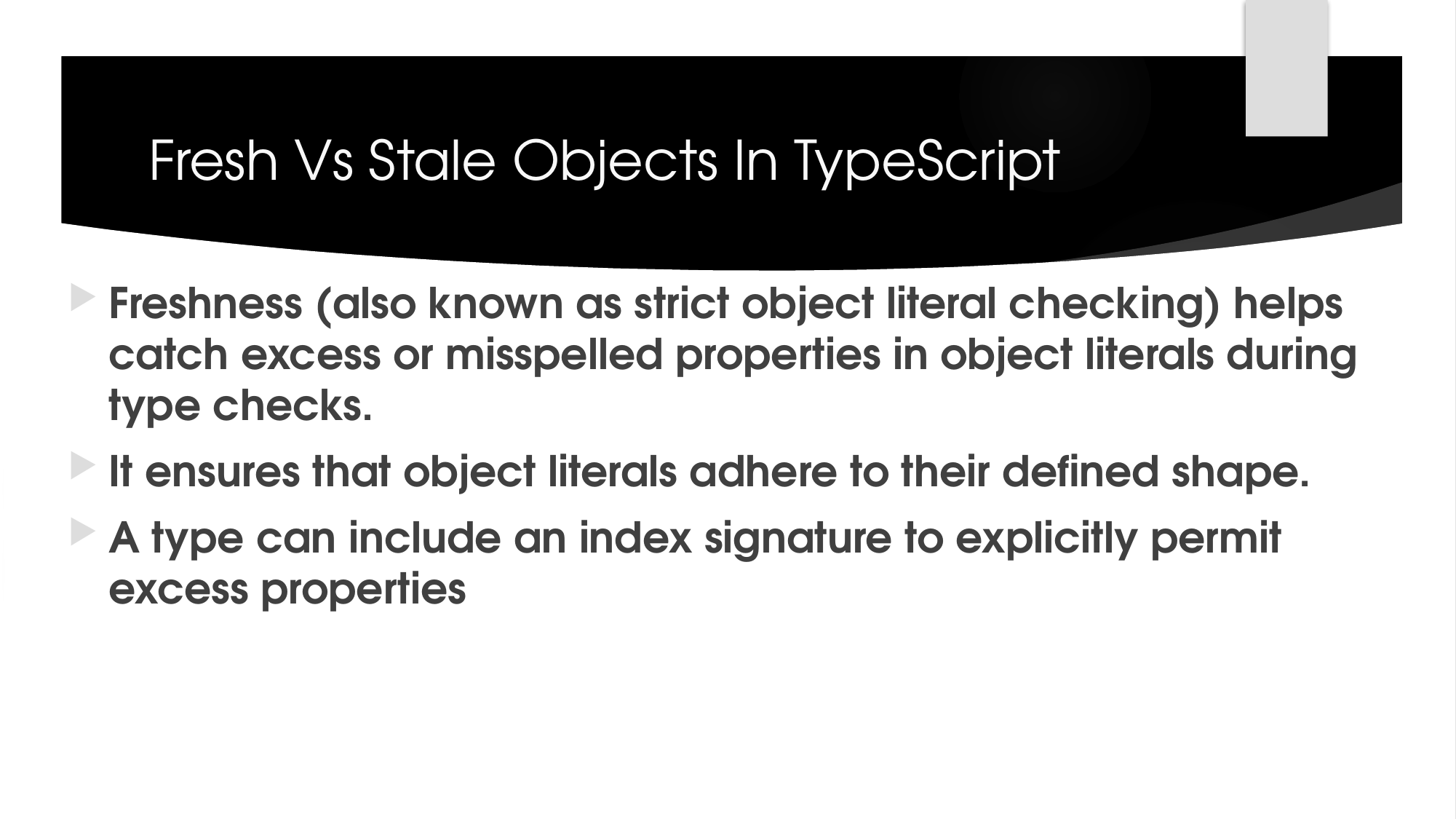

# Fresh Vs Stale Objects In TypeScript
Freshness (also known as strict object literal checking) helps catch excess or misspelled properties in object literals during type checks.
It ensures that object literals adhere to their defined shape.
A type can include an index signature to explicitly permit excess properties